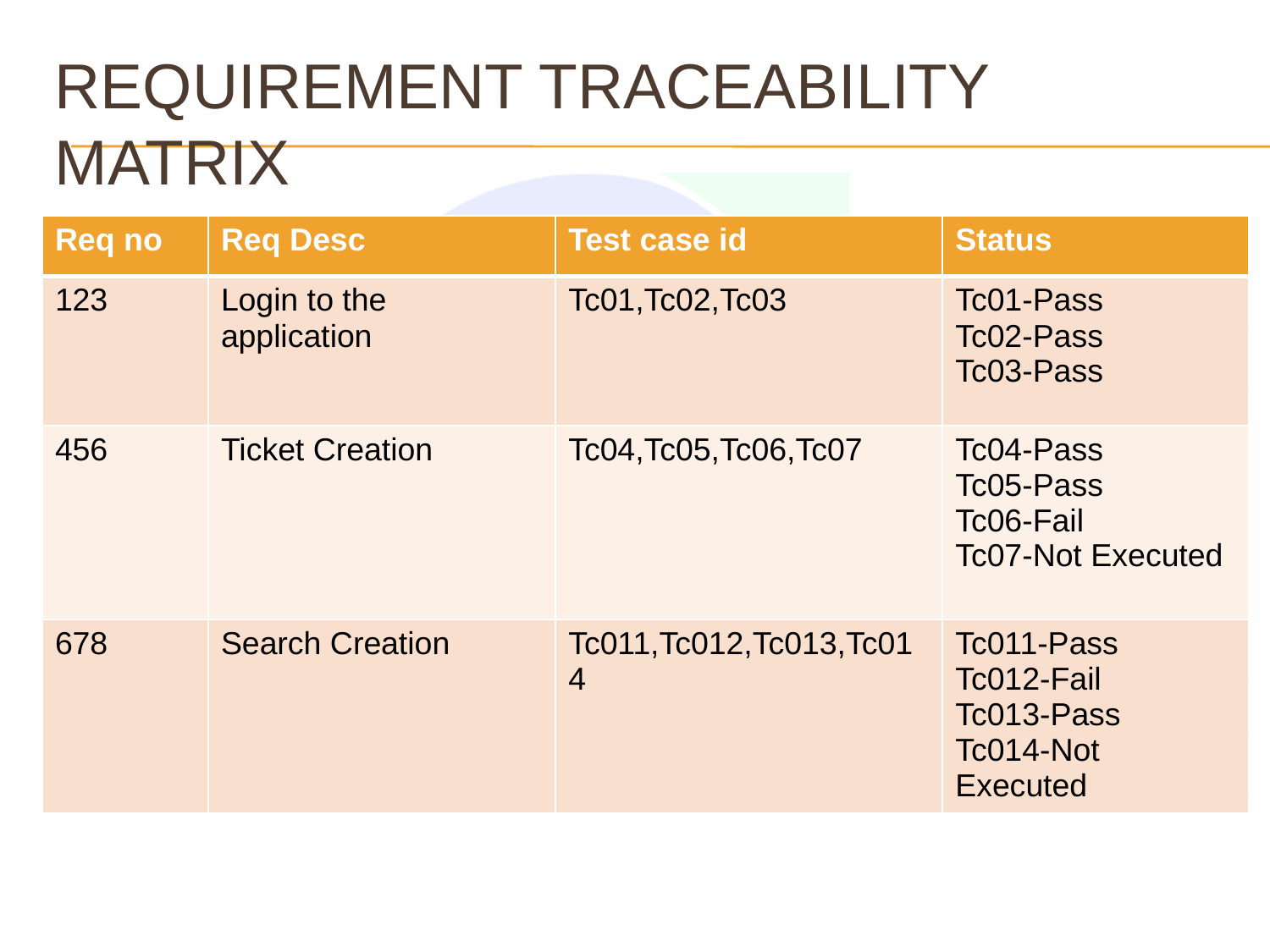

# Requirement Traceability Matrix
| Req no | Req Desc | Test case id | Status |
| --- | --- | --- | --- |
| 123 | Login to the application | Tc01,Tc02,Tc03 | Tc01-Pass Tc02-Pass Tc03-Pass |
| 456 | Ticket Creation | Tc04,Tc05,Tc06,Tc07 | Tc04-Pass Tc05-Pass Tc06-Fail Tc07-Not Executed |
| 678 | Search Creation | Tc011,Tc012,Tc013,Tc014 | Tc011-Pass Tc012-Fail Tc013-Pass Tc014-Not Executed |